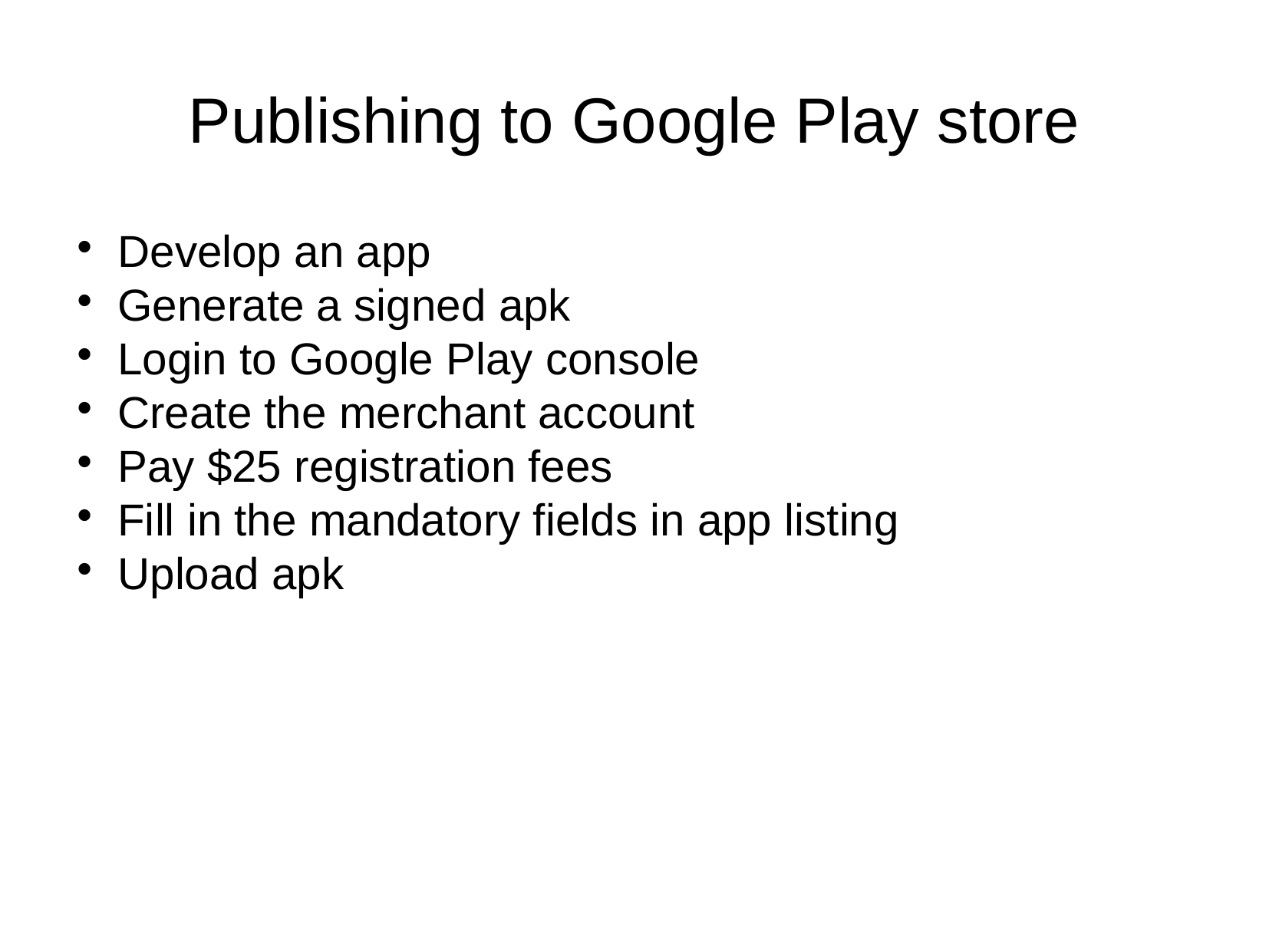

Publishing to Google Play store
Develop an app
Generate a signed apk
Login to Google Play console
Create the merchant account
Pay $25 registration fees
Fill in the mandatory fields in app listing
Upload apk